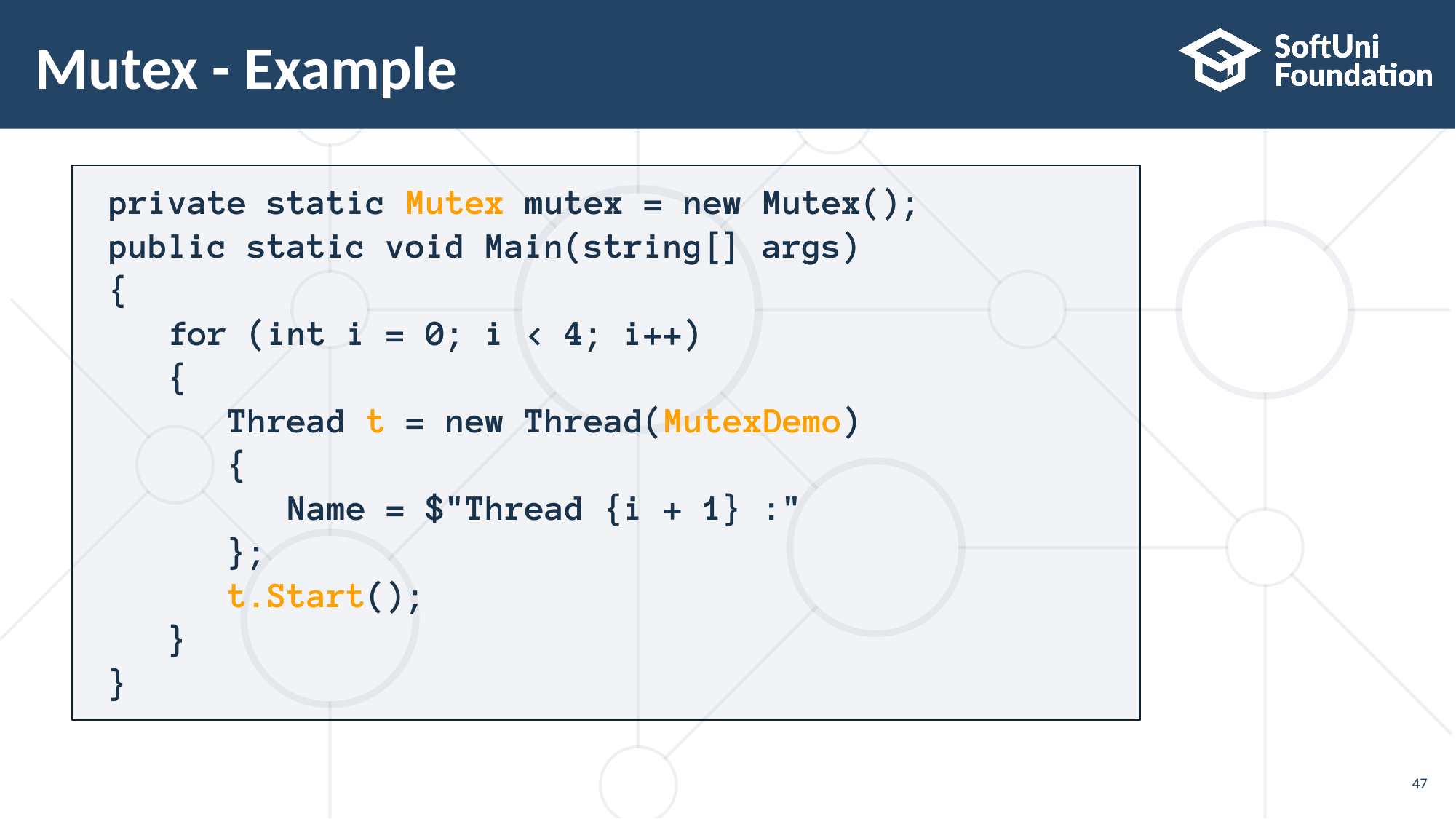

# Mutex - Example
 private static Mutex mutex = new Mutex();
 public static void Main(string[] args)
 {
    for (int i = 0; i < 4; i++)
    {
       Thread t = new Thread(MutexDemo)
       {
          Name = $"Thread {i + 1} :"
       };
       t.Start();
    }
 }
47